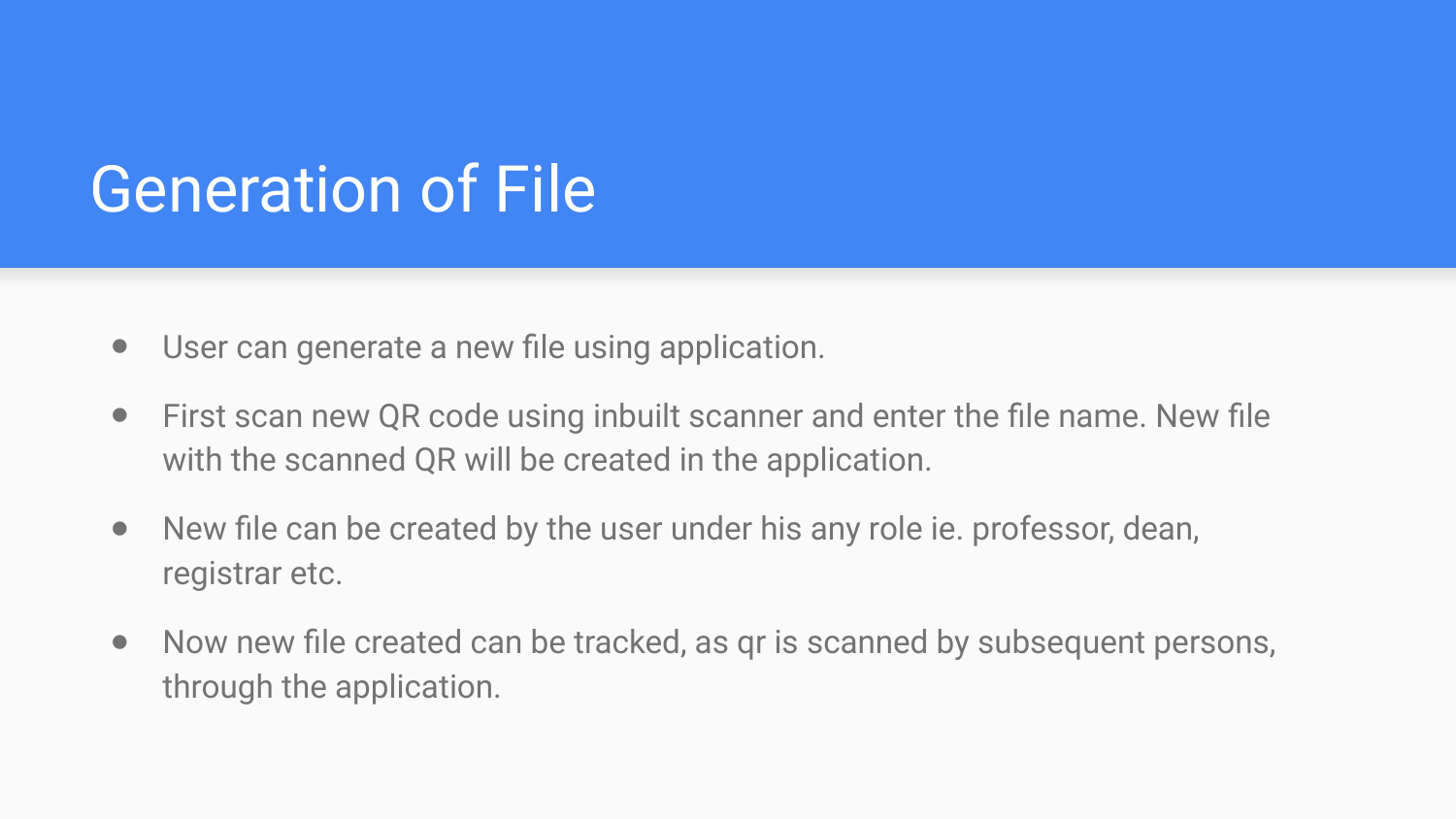

# Generation of File
User can generate a new file using application.
First scan new QR code using inbuilt scanner and enter the file name. New file with the scanned QR will be created in the application.
New file can be created by the user under his any role ie. professor, dean, registrar etc.
Now new file created can be tracked, as qr is scanned by subsequent persons, through the application.